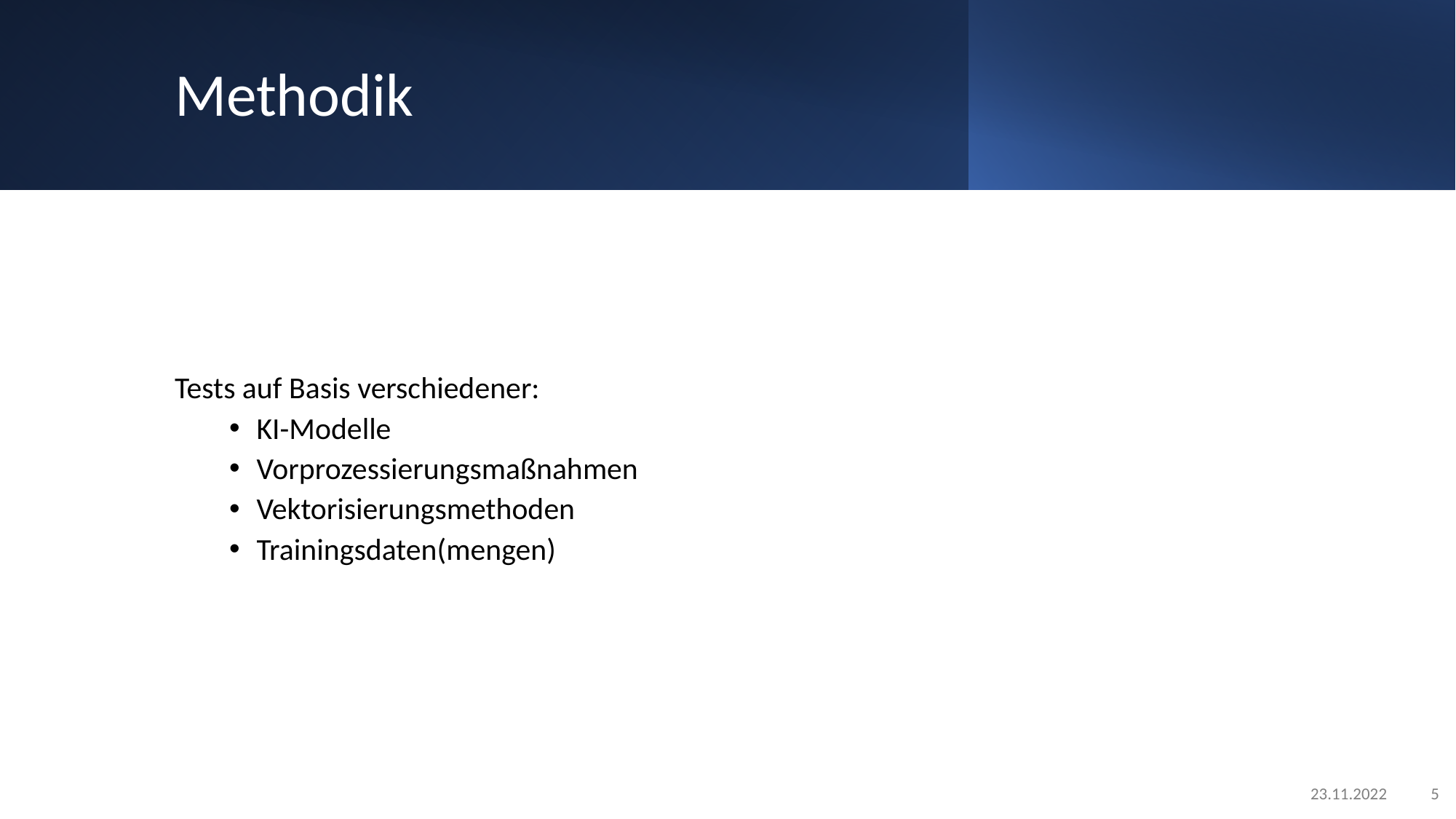

# Methodik
Tests auf Basis verschiedener:
KI-Modelle
Vorprozessierungsmaßnahmen
Vektorisierungsmethoden
Trainingsdaten(mengen)

23.11.2022
5